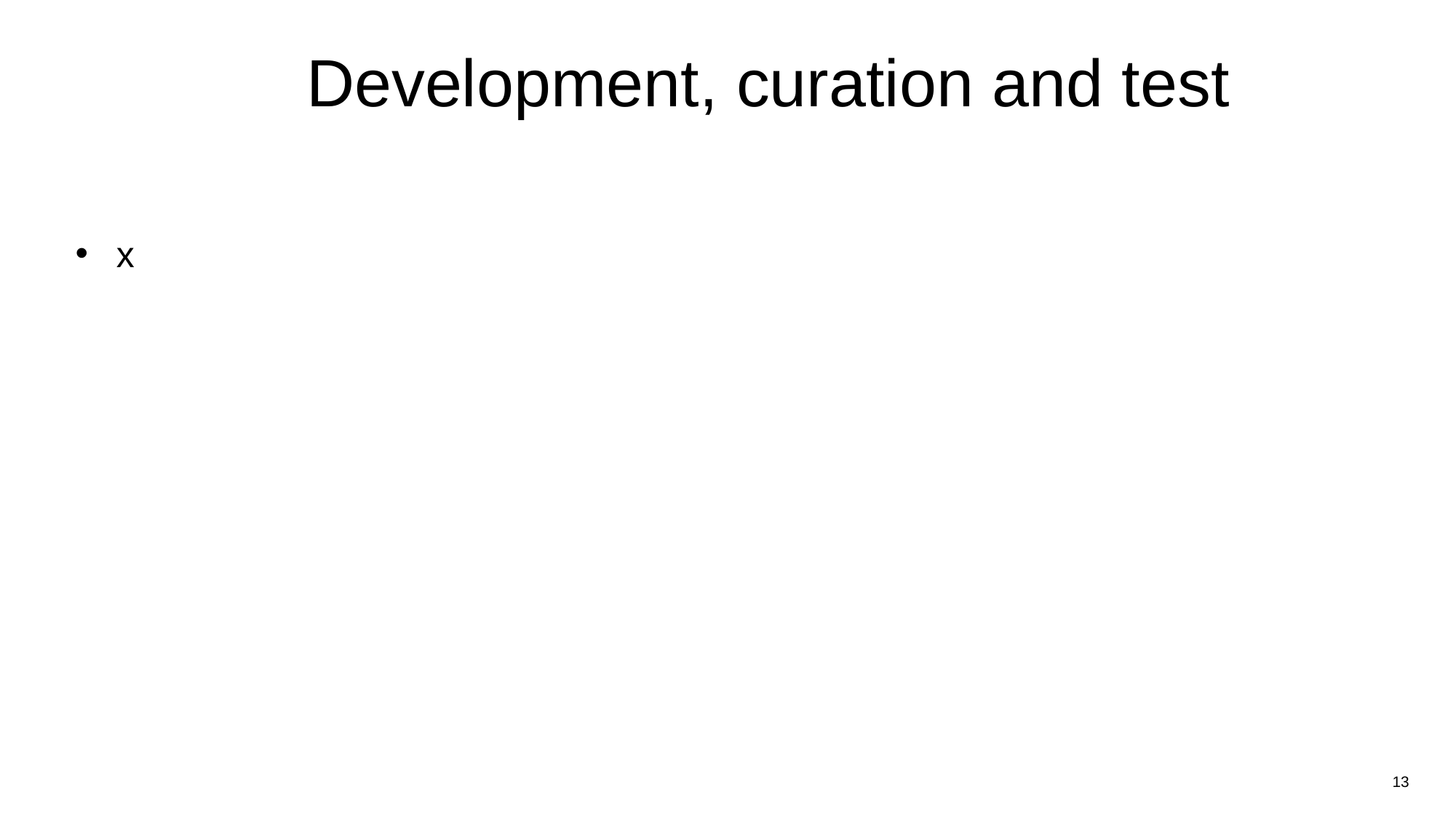

# Development, curation and test
x
13